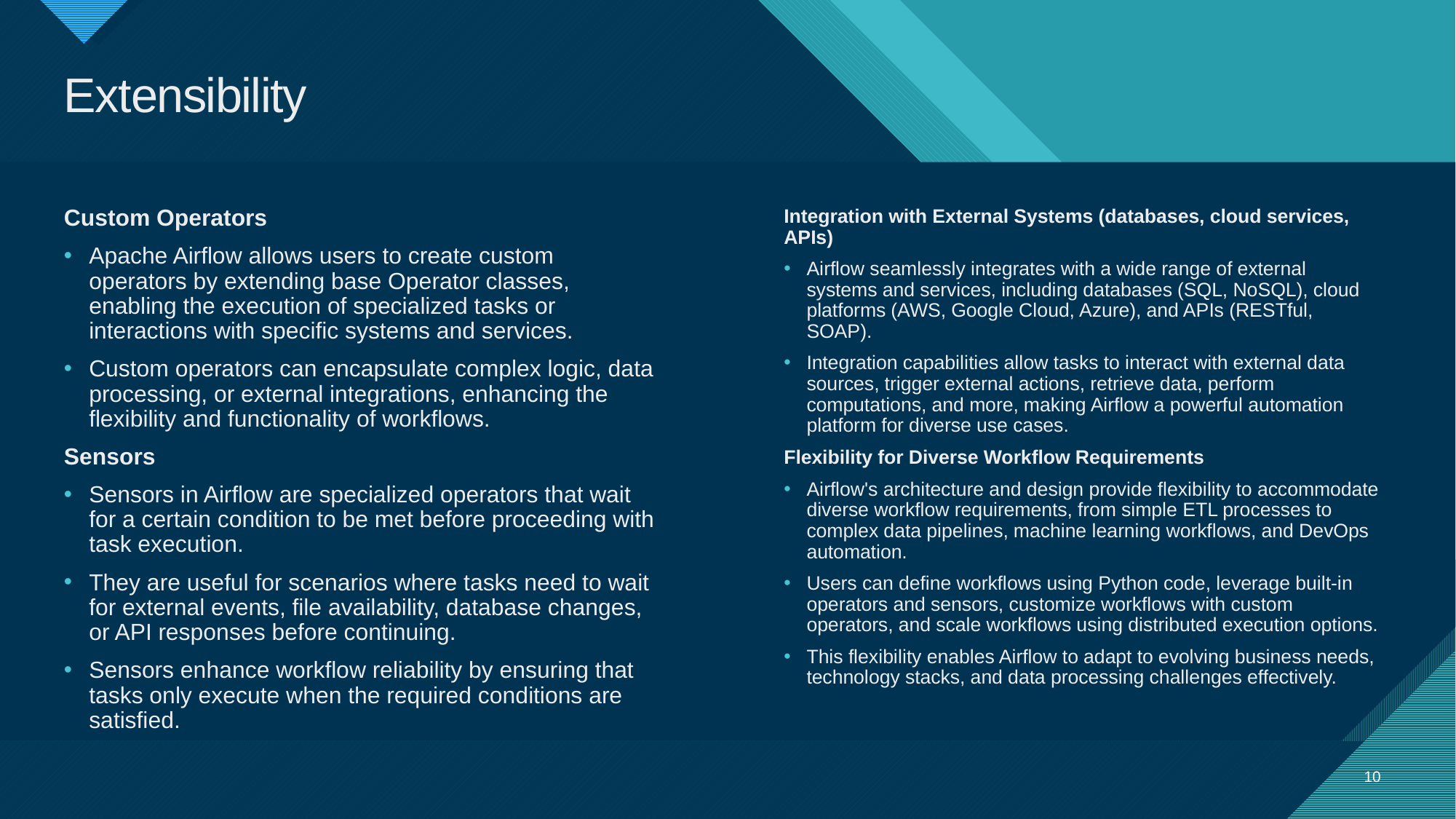

# Extensibility
Custom Operators
Apache Airflow allows users to create custom operators by extending base Operator classes, enabling the execution of specialized tasks or interactions with specific systems and services.
Custom operators can encapsulate complex logic, data processing, or external integrations, enhancing the flexibility and functionality of workflows.
Sensors
Sensors in Airflow are specialized operators that wait for a certain condition to be met before proceeding with task execution.
They are useful for scenarios where tasks need to wait for external events, file availability, database changes, or API responses before continuing.
Sensors enhance workflow reliability by ensuring that tasks only execute when the required conditions are satisfied.

Integration with External Systems (databases, cloud services, APIs)
Airflow seamlessly integrates with a wide range of external systems and services, including databases (SQL, NoSQL), cloud platforms (AWS, Google Cloud, Azure), and APIs (RESTful, SOAP).
Integration capabilities allow tasks to interact with external data sources, trigger external actions, retrieve data, perform computations, and more, making Airflow a powerful automation platform for diverse use cases.
Flexibility for Diverse Workflow Requirements
Airflow's architecture and design provide flexibility to accommodate diverse workflow requirements, from simple ETL processes to complex data pipelines, machine learning workflows, and DevOps automation.
Users can define workflows using Python code, leverage built-in operators and sensors, customize workflows with custom operators, and scale workflows using distributed execution options.
This flexibility enables Airflow to adapt to evolving business needs, technology stacks, and data processing challenges effectively.

10